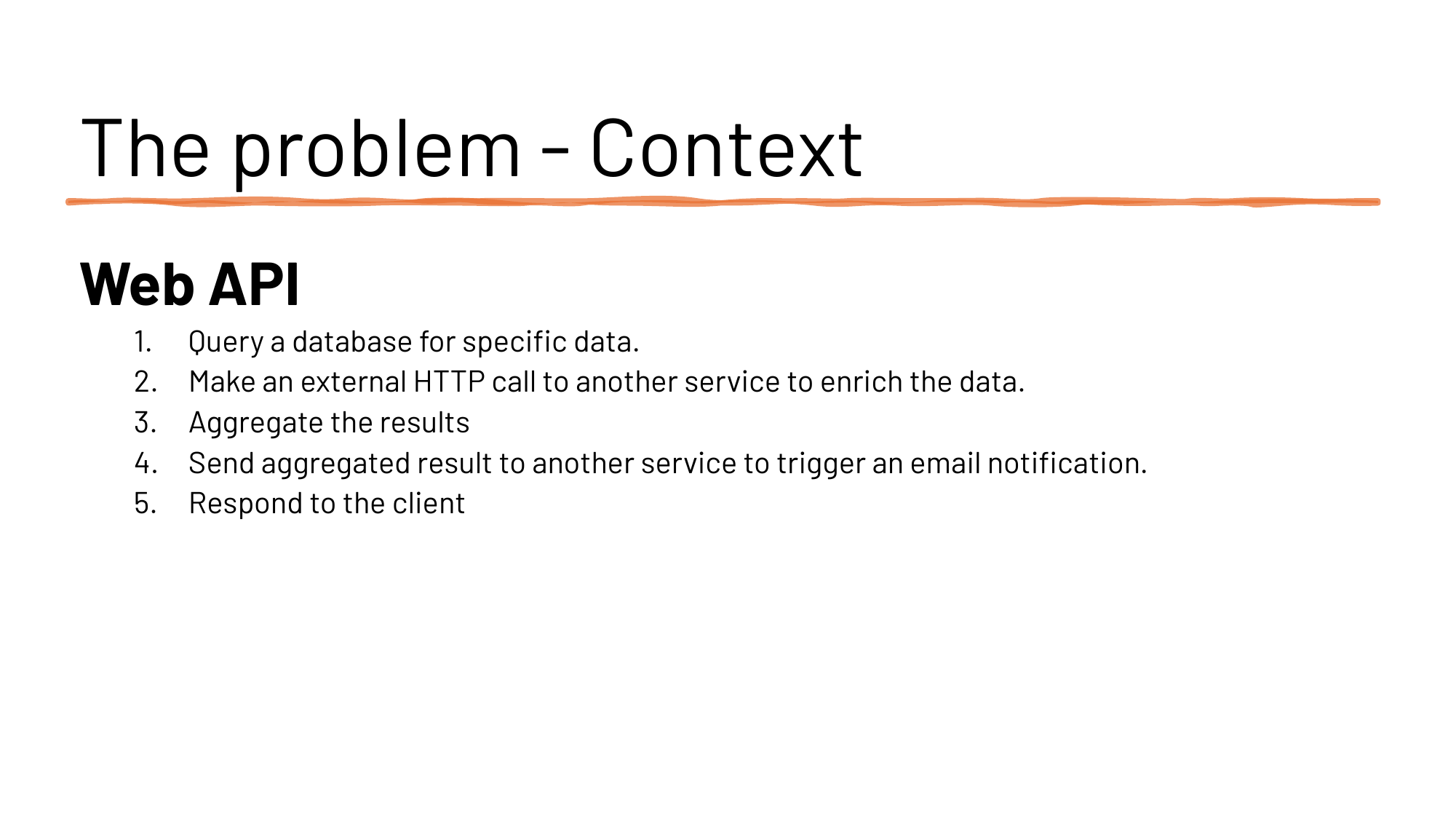

# The problem - Context

Web API
Query a database for specific data.
Make an external HTTP call to another service to enrich the data.
Aggregate the results
Send aggregated result to another service to trigger an email notification.
Respond to the client